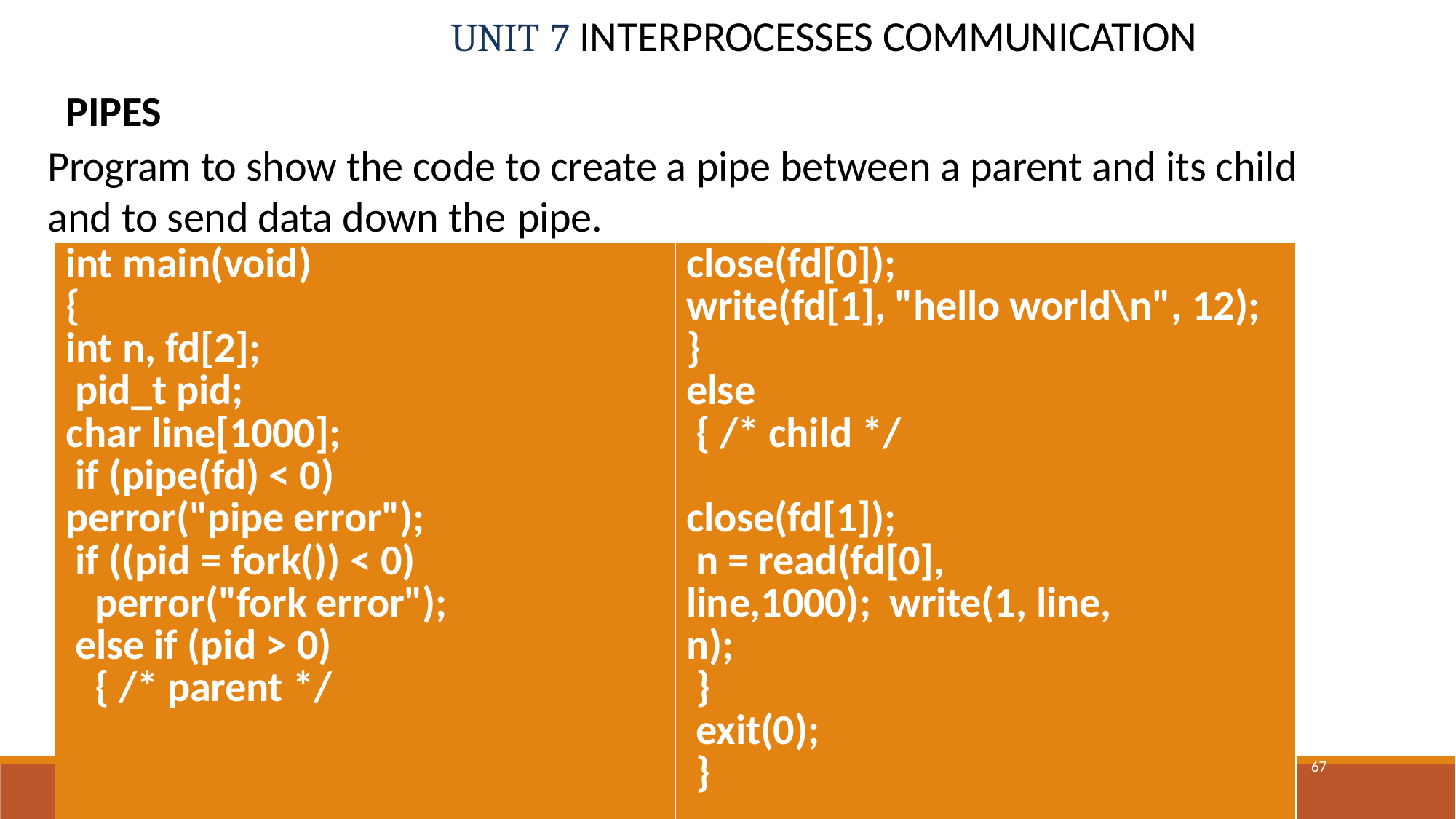

# UNIT 7 INTERPROCESSES COMMUNICATION
PIPES
Program to show the code to create a pipe between a parent and its child  and to send data down the pipe.
|  | int main(void) { int n, fd[2]; pid\_t pid; char line[1000]; if (pipe(fd) < 0) perror("pipe error"); if ((pid = fork()) < 0) perror("fork error"); else if (pid > 0) { /\* parent \*/ | close(fd[0]); write(fd[1], "hello world\n", 12); } else { /\* child \*/ close(fd[1]); n = read(fd[0], line,1000); write(1, line, n); } exit(0); } | 67 |
| --- | --- | --- | --- |

PROF.
SYED MUSTAFA, HKBKCE